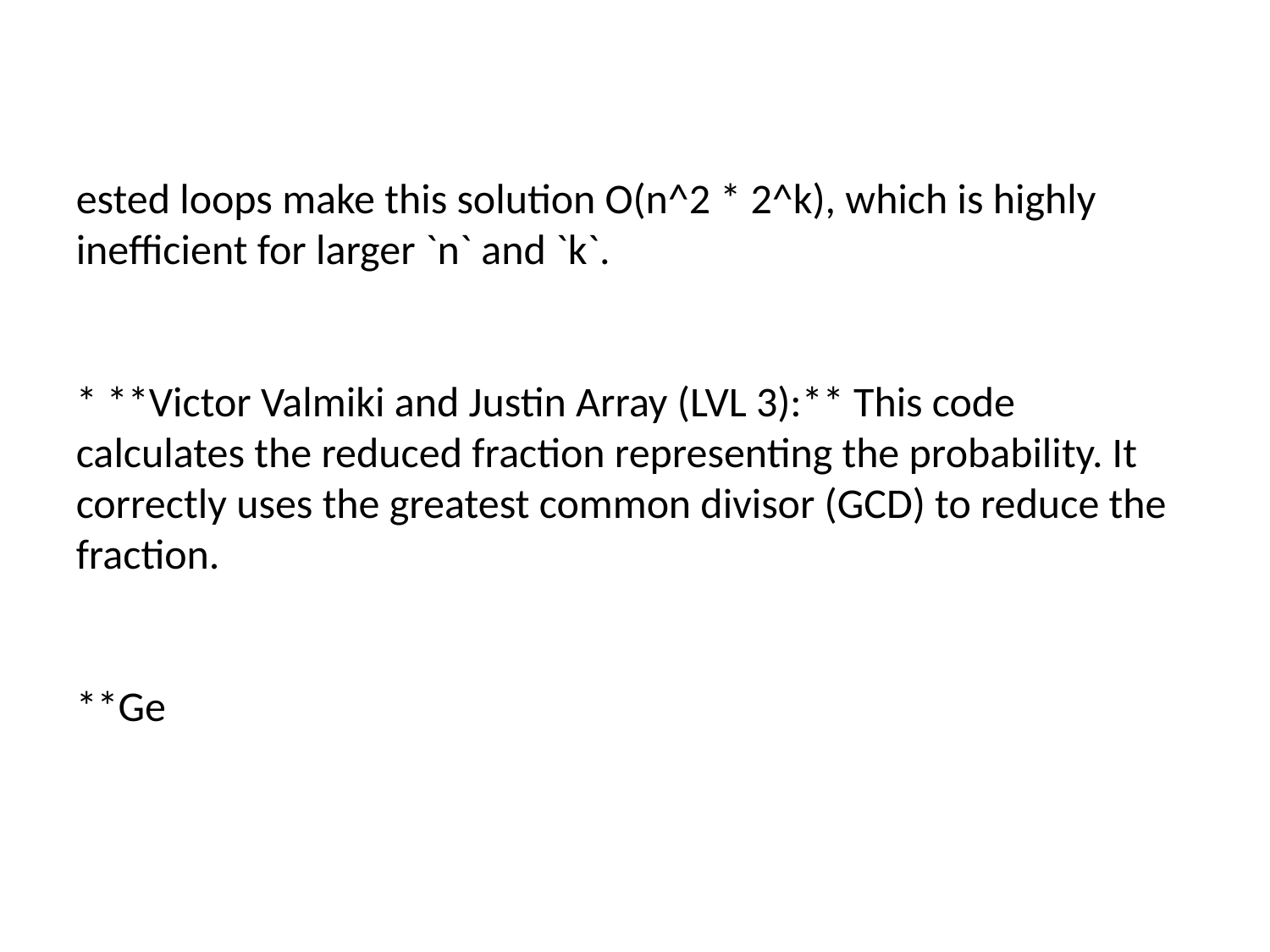

#

ested loops make this solution O(n^2 * 2^k), which is highly inefficient for larger `n` and `k`.
* **Victor Valmiki and Justin Array (LVL 3):** This code calculates the reduced fraction representing the probability. It correctly uses the greatest common divisor (GCD) to reduce the fraction.
**Ge